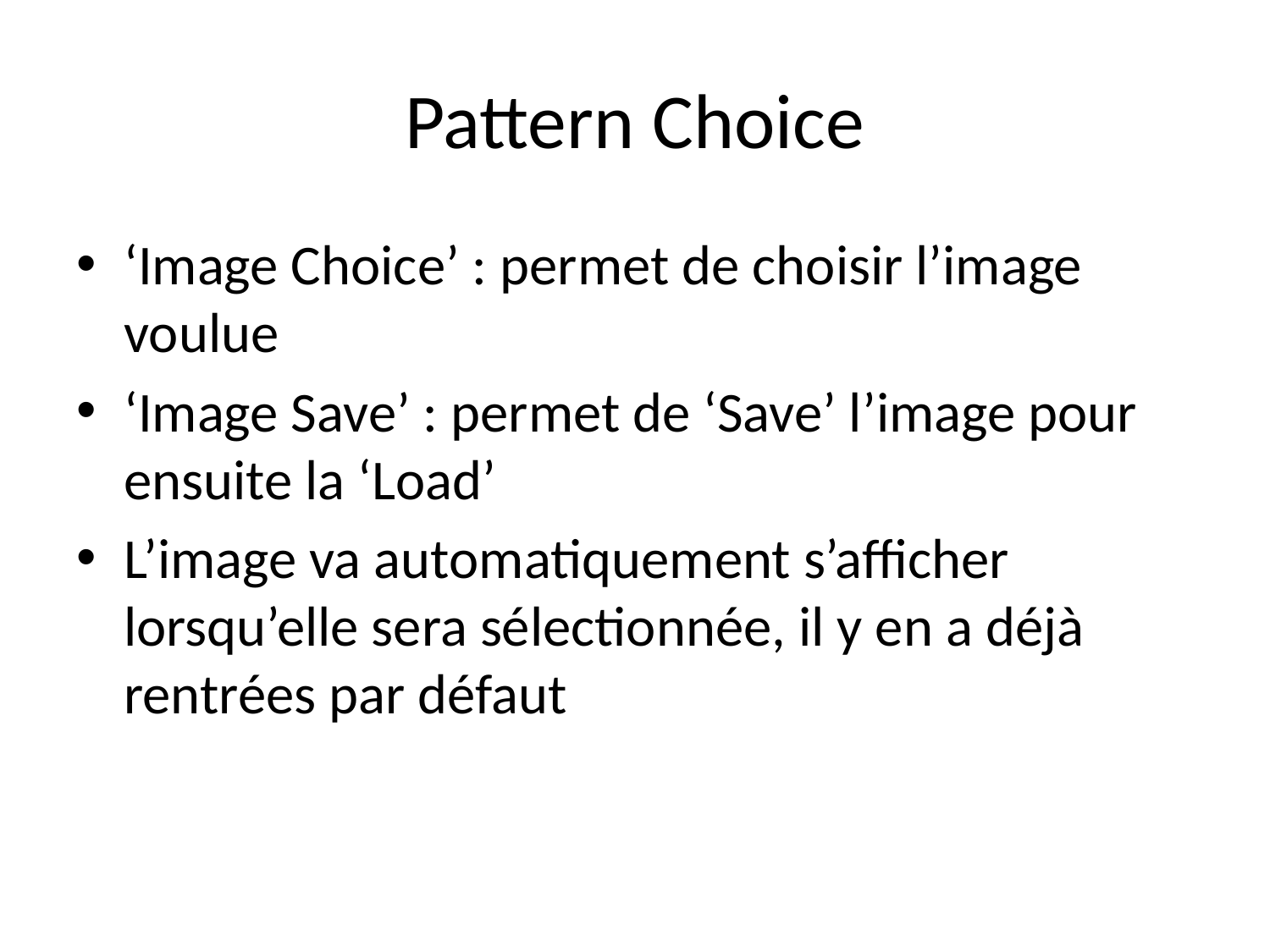

# Pattern Choice
‘Image Choice’ : permet de choisir l’image voulue
‘Image Save’ : permet de ‘Save’ l’image pour ensuite la ‘Load’
L’image va automatiquement s’afficher lorsqu’elle sera sélectionnée, il y en a déjà rentrées par défaut